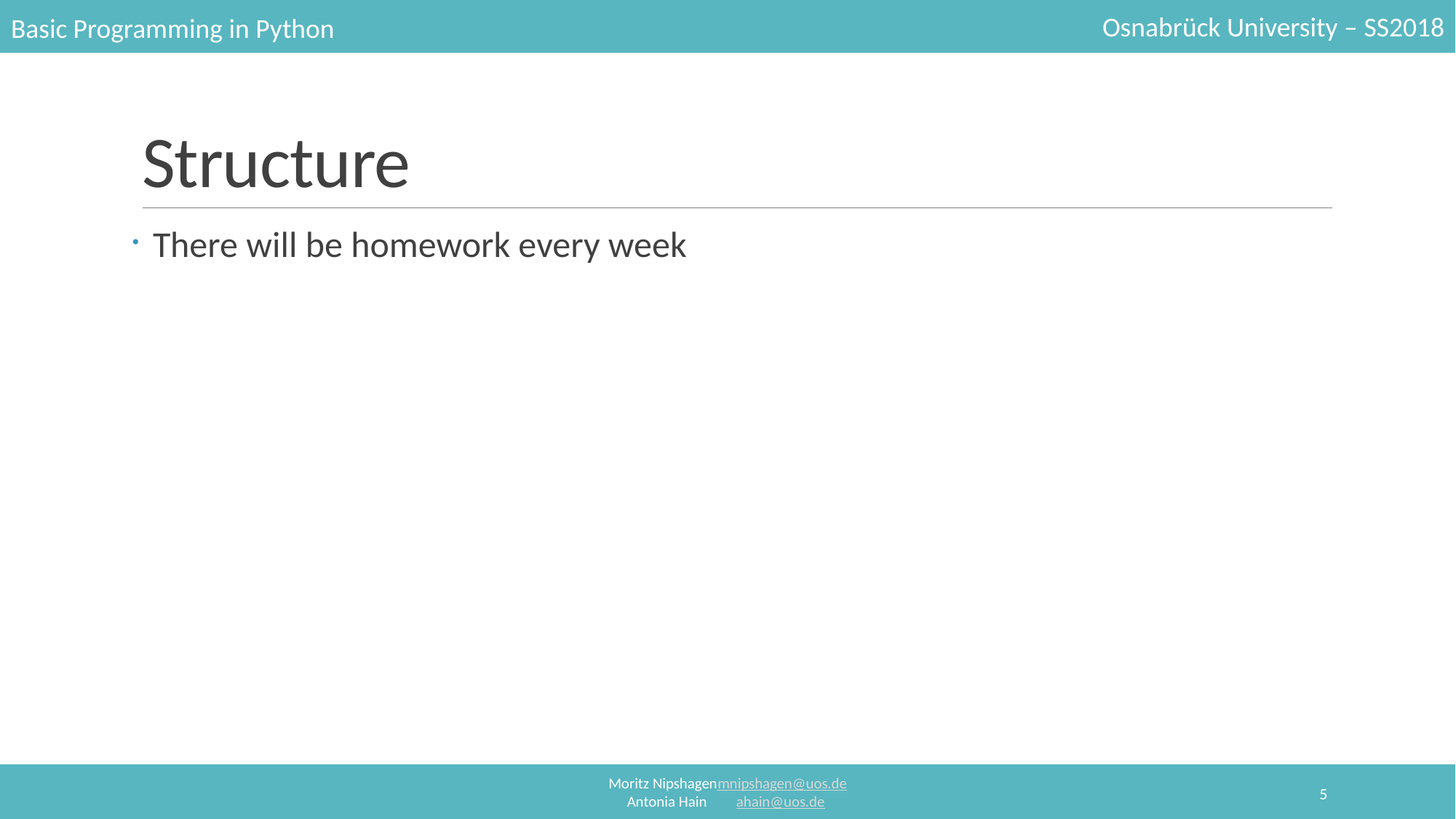

# Structure
There will be homework every week
5